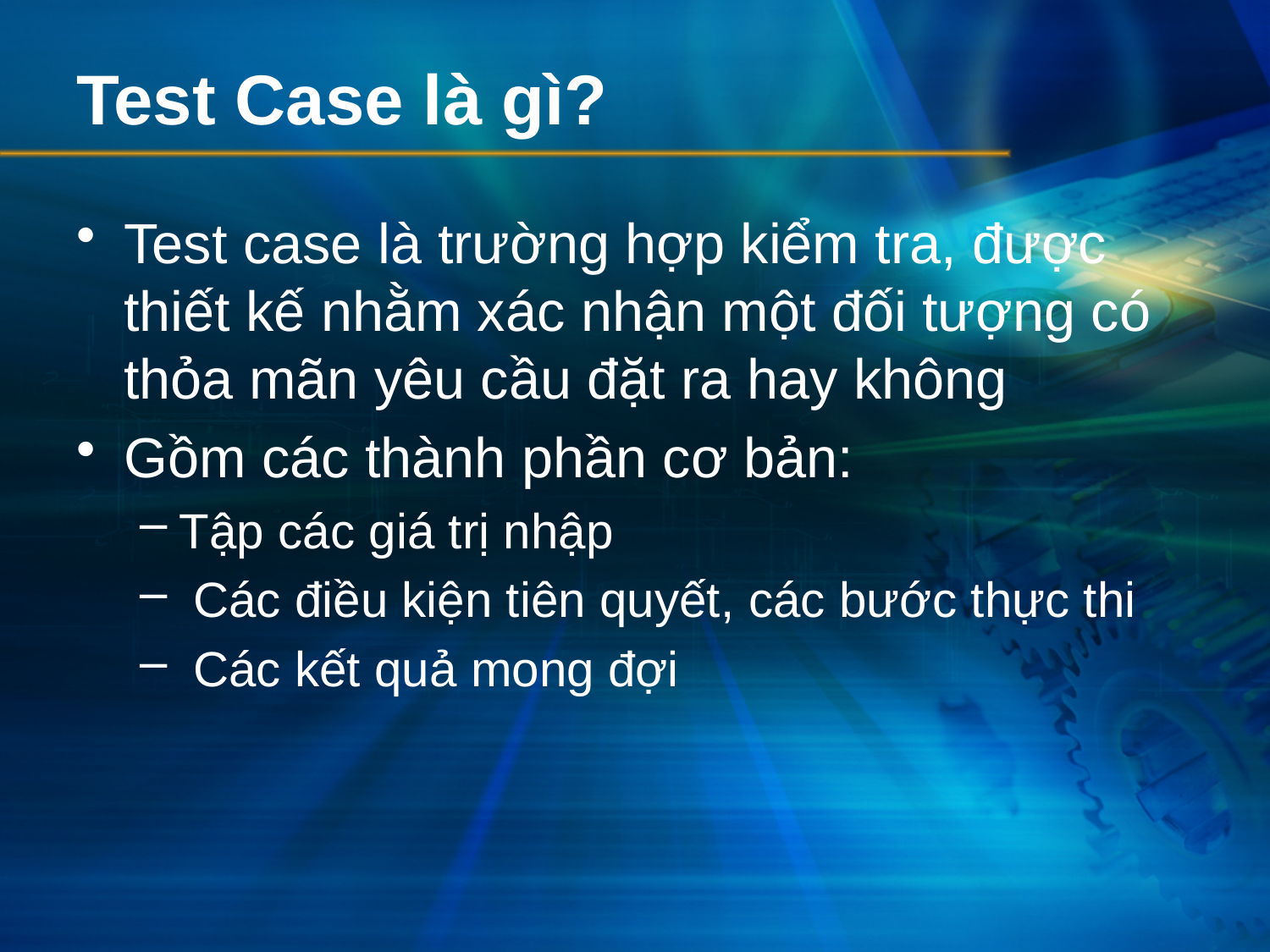

# Test Case là gì?
Test case là trường hợp kiểm tra, được thiết kế nhằm xác nhận một đối tượng có thỏa mãn yêu cầu đặt ra hay không
Gồm các thành phần cơ bản:
Tập các giá trị nhập
 Các điều kiện tiên quyết, các bước thực thi
 Các kết quả mong đợi